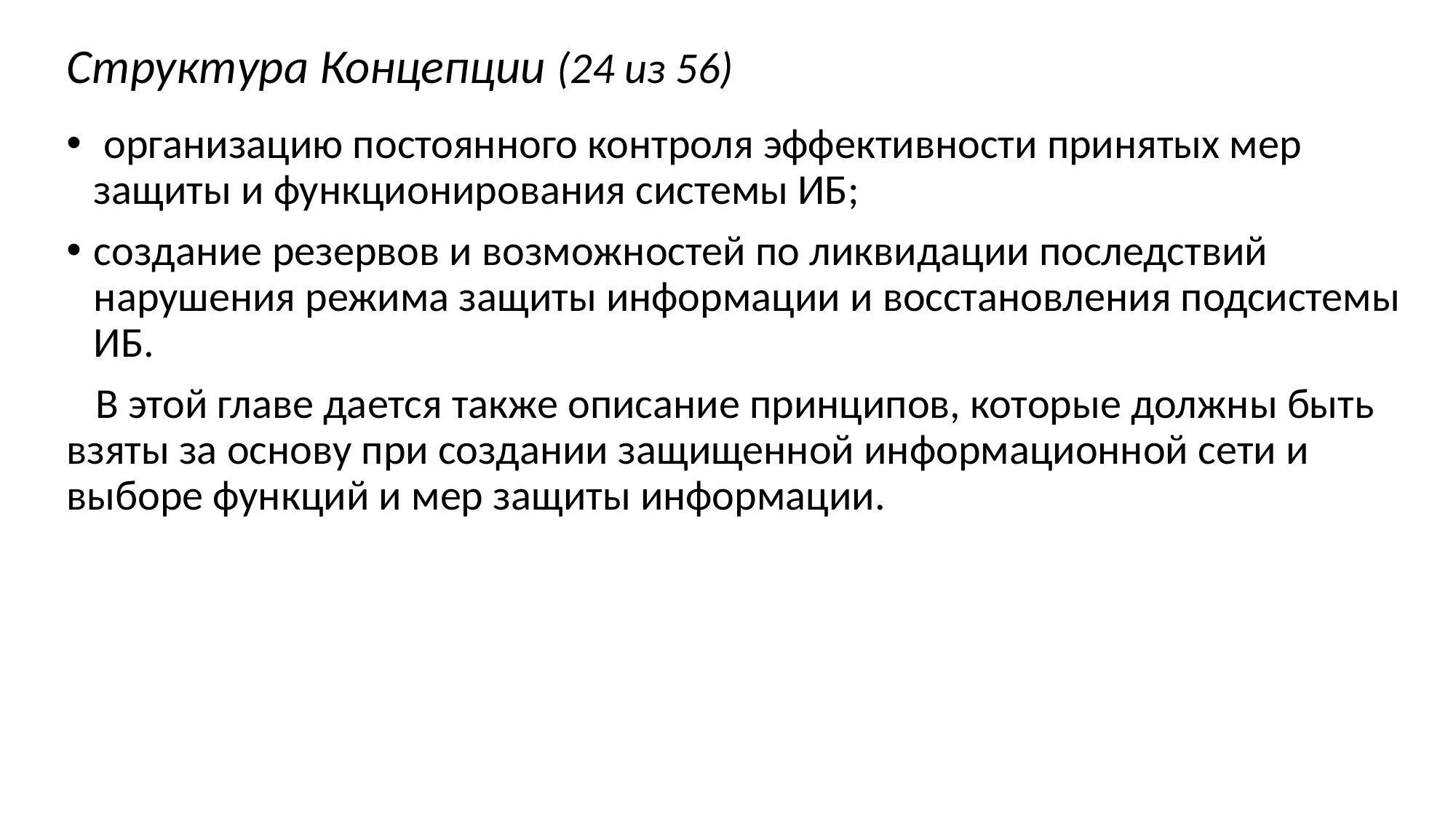

# Структура Концепции (24 из 56)
 организацию постоянного контроля эффективности принятых мер защиты и функционирования системы ИБ;
создание резервов и возможностей по ликвидации последствий нарушения режима защиты информации и восстановления подсистемы ИБ.
   В этой главе дается также описание принципов, которые должны быть взяты за основу при создании защищенной информационной сети и выборе функций и мер защиты информации.